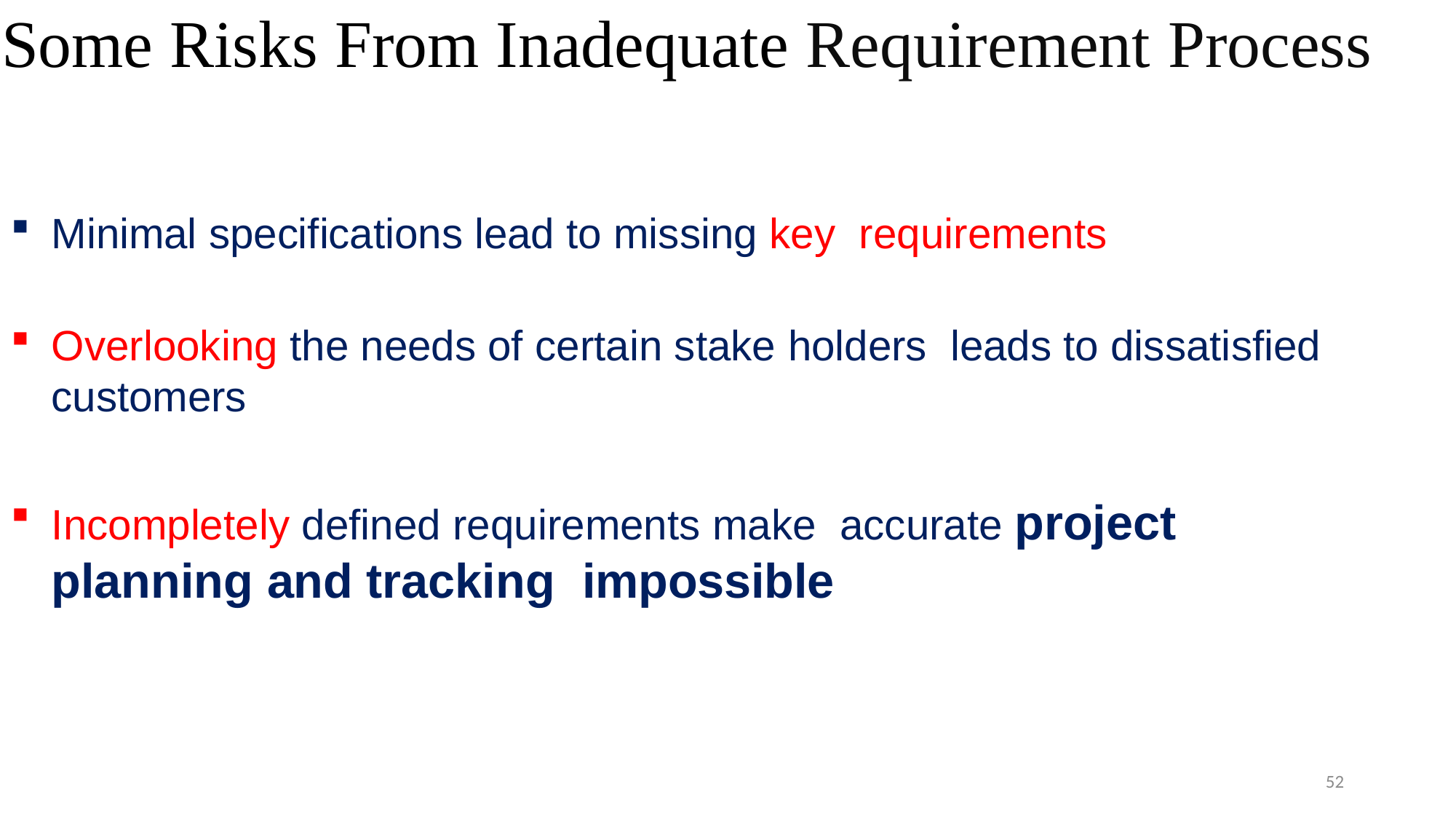

# Some Risks From Inadequate Requirement Process

Minimal specifications lead to missing key  requirements

Overlooking the needs of certain stake holders  leads to dissatisfied customers

Incompletely defined requirements make  accurate project planning and tracking  impossible
52